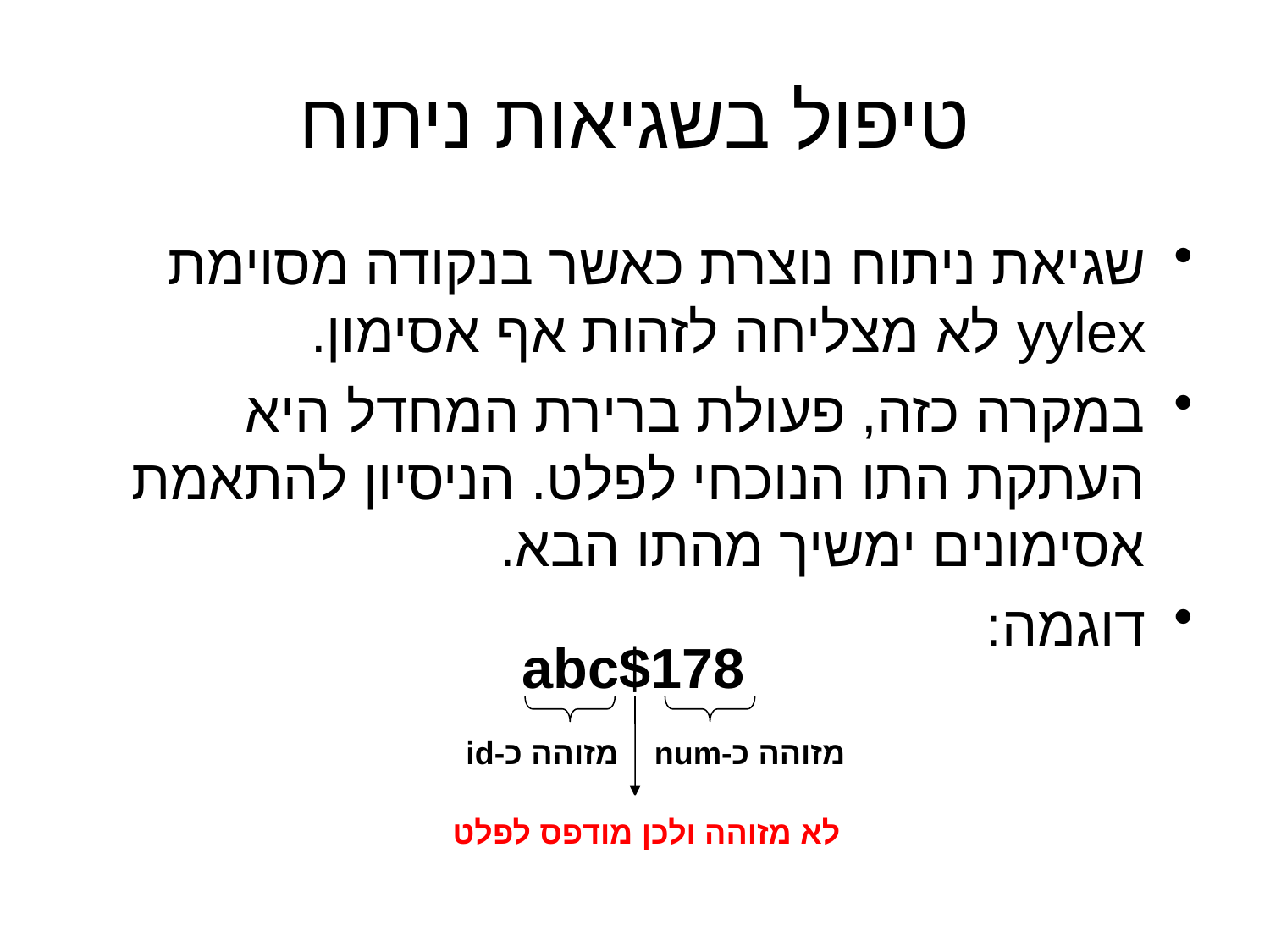

# טיפול בשגיאות ניתוח
שגיאת ניתוח נוצרת כאשר בנקודה מסוימת yylex לא מצליחה לזהות אף אסימון.
במקרה כזה, פעולת ברירת המחדל היא העתקת התו הנוכחי לפלט. הניסיון להתאמת אסימונים ימשיך מהתו הבא.
דוגמה:
abc$178

מזוהה כ-id
מזוהה כ-num
לא מזוהה ולכן מודפס לפלט